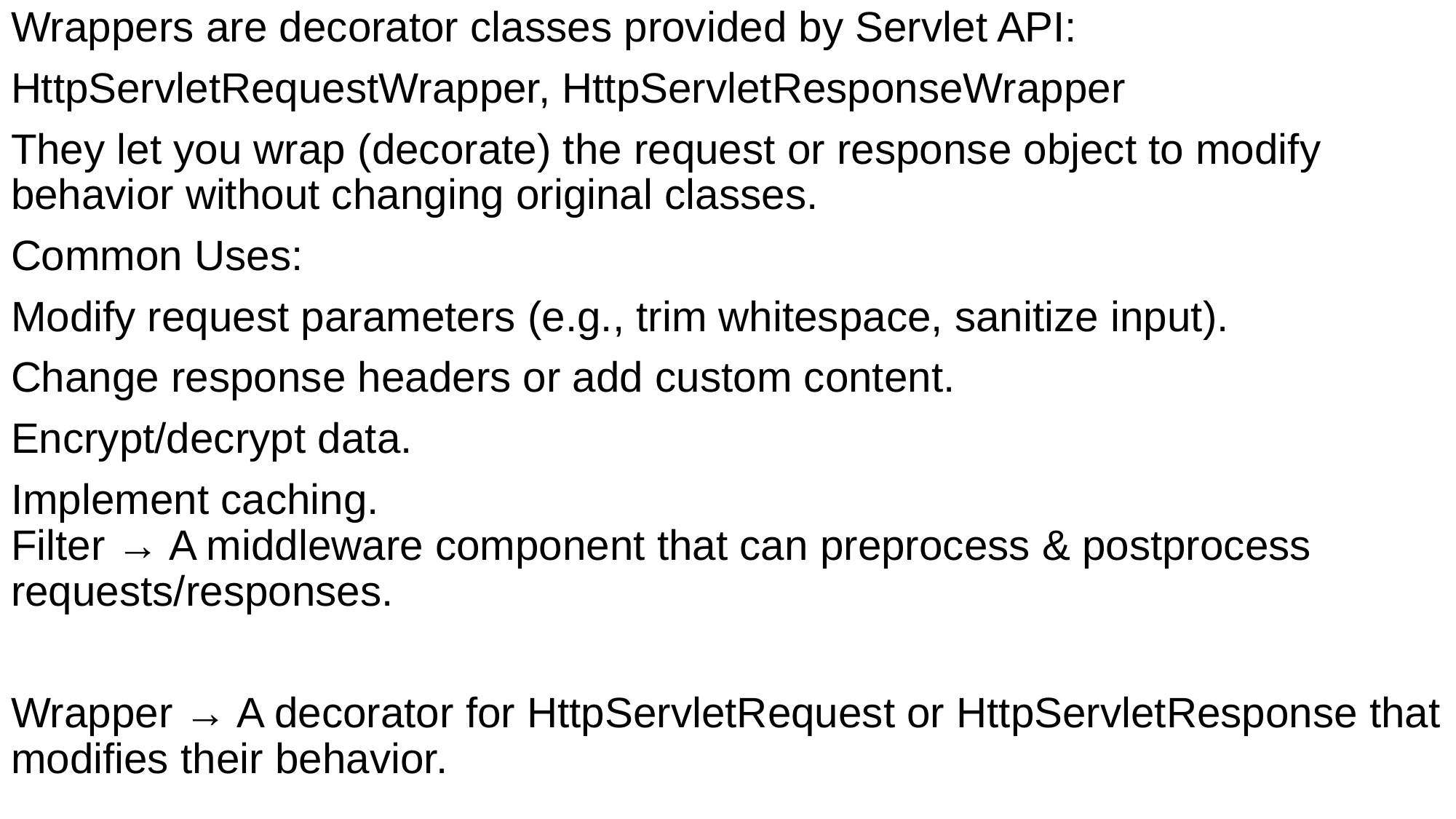

# Wrappers are decorator classes provided by Servlet API:
HttpServletRequestWrapper, HttpServletResponseWrapper
They let you wrap (decorate) the request or response object to modify behavior without changing original classes.
Common Uses:
Modify request parameters (e.g., trim whitespace, sanitize input).
Change response headers or add custom content.
Encrypt/decrypt data.
Implement caching.
Filter → A middleware component that can preprocess & postprocess requests/responses.

Wrapper → A decorator for HttpServletRequest or HttpServletResponse that modifies their behavior.